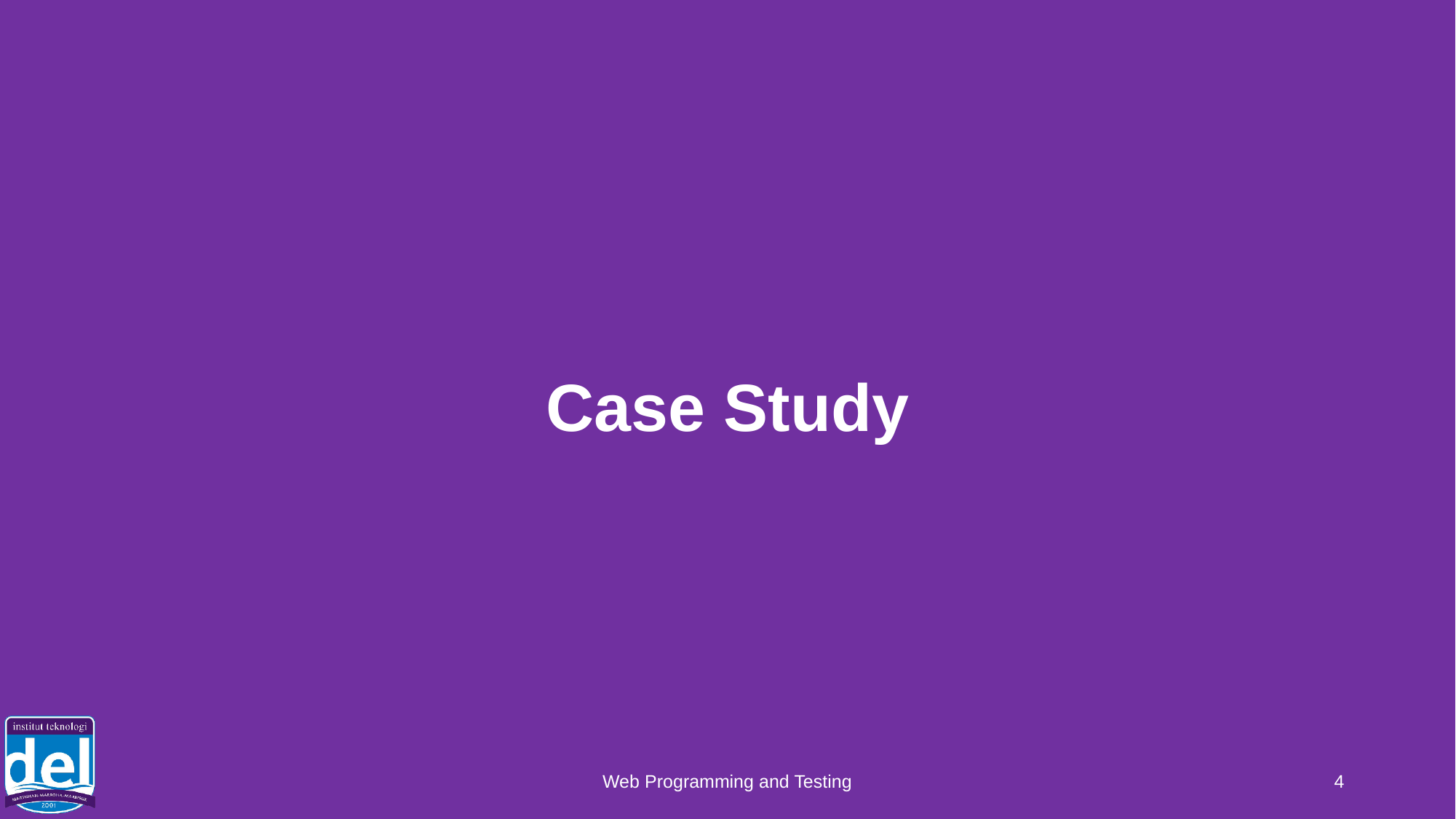

# Case Study
Web Programming and Testing
4